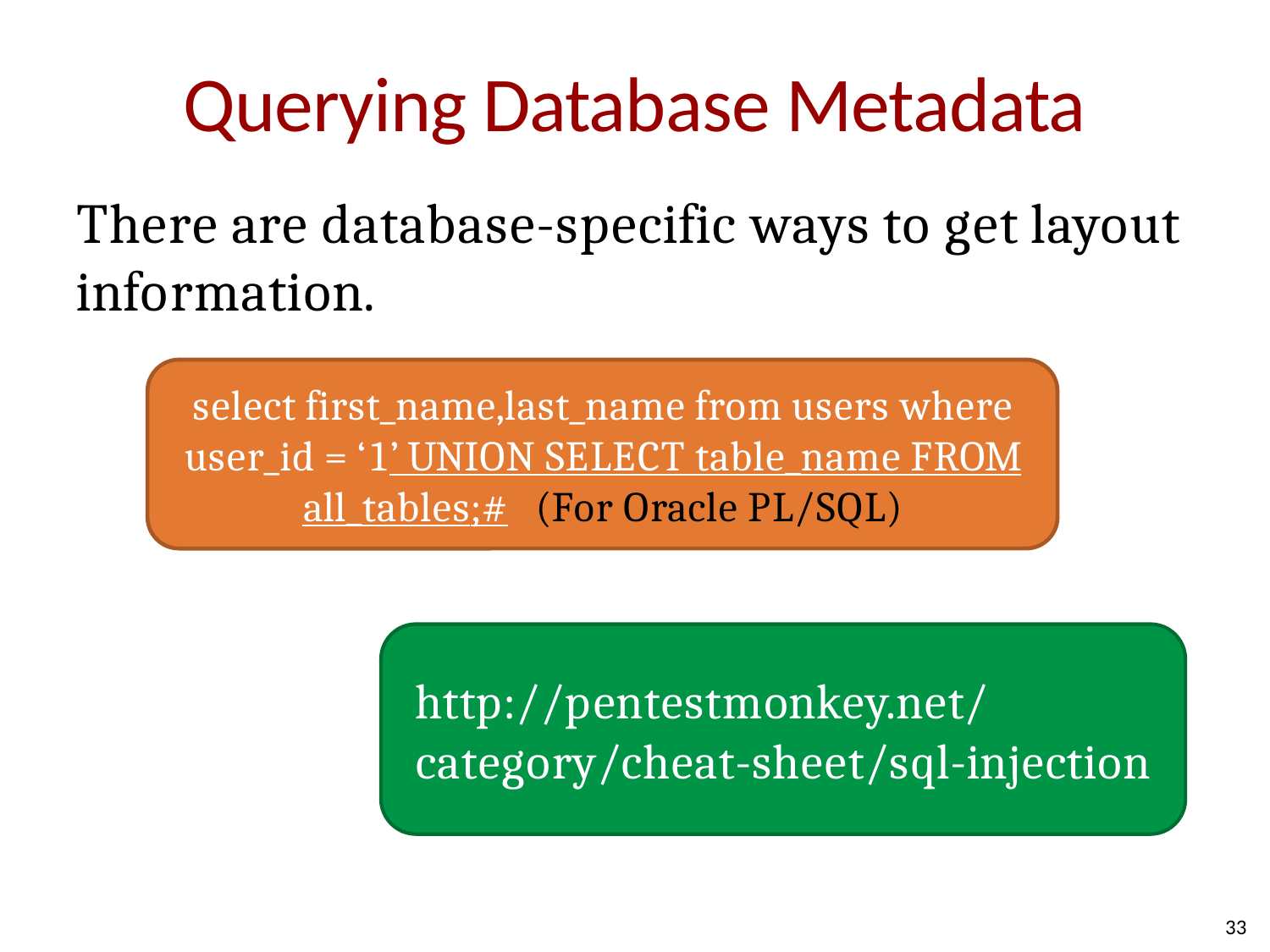

# Querying Database Metadata
There are database-specific ways to get layout information.
select first_name,last_name from users where user_id = ‘1’ UNION SELECT table_name FROM all_tables;#   (For Oracle PL/SQL)
http://pentestmonkey.net/category/cheat-sheet/sql-injection
33